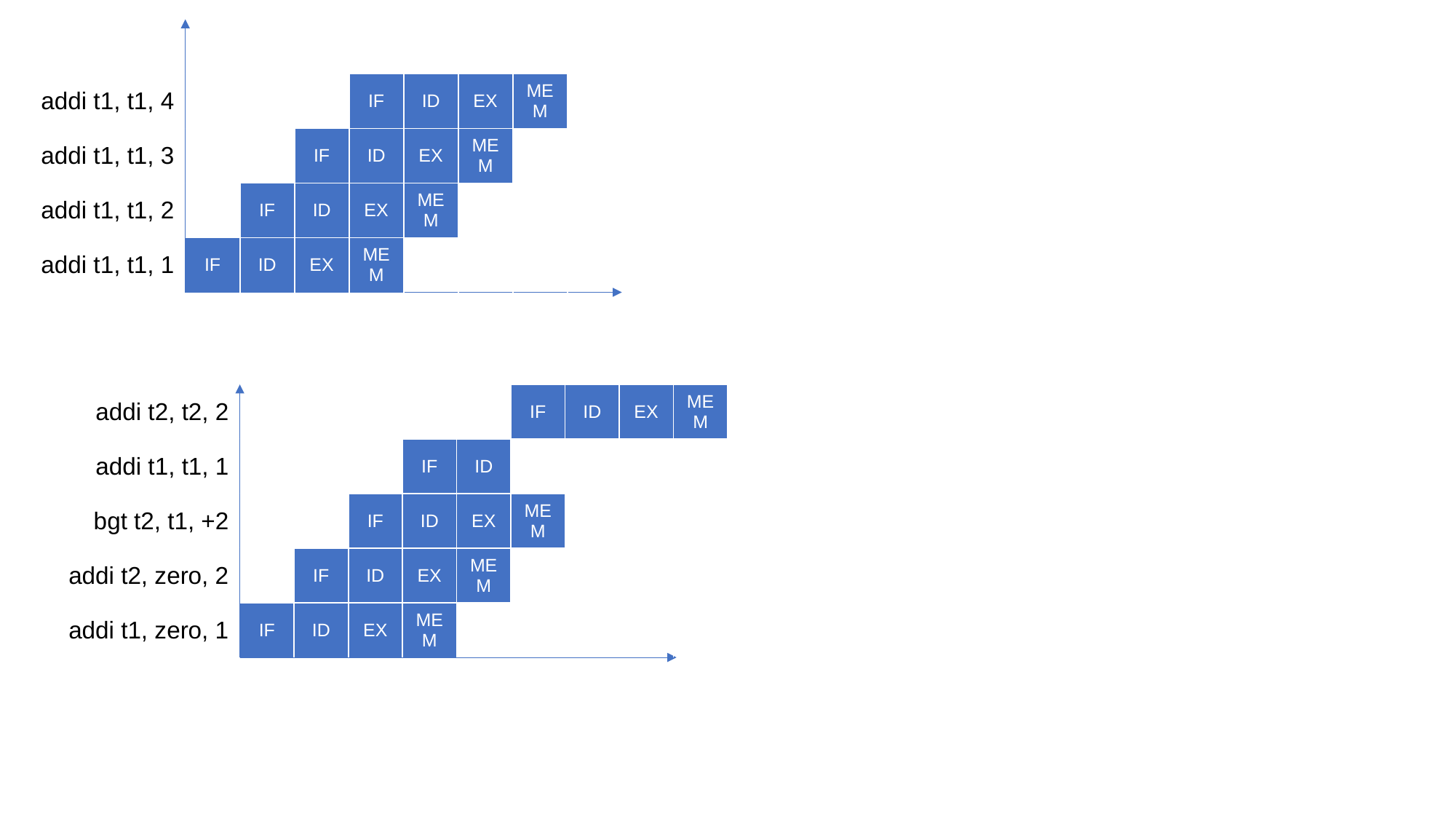

| addi t1, t1, 4 |
| --- |
| addi t1, t1, 3 |
| addi t1, t1, 2 |
| addi t1, t1, 1 |
|  |  |  | IF | ID | EX | MEM |
| --- | --- | --- | --- | --- | --- | --- |
|  |  | IF | ID | EX | MEM |  |
|  | IF | ID | EX | MEM |  |  |
| IF | ID | EX | MEM |  |  |  |
| addi t2, t2, 2 |
| --- |
| addi t1, t1, 1 |
| bgt t2, t1, +2 |
| addi t2, zero, 2 |
| addi t1, zero, 1 |
|  |  |  |  |  | IF | ID | EX | MEM |
| --- | --- | --- | --- | --- | --- | --- | --- | --- |
|  |  |  | IF | ID |  |  |  |  |
|  |  | IF | ID | EX | MEM |  |  |  |
|  | IF | ID | EX | MEM |  |  |  |  |
| IF | ID | EX | MEM |  |  |  |  |  |